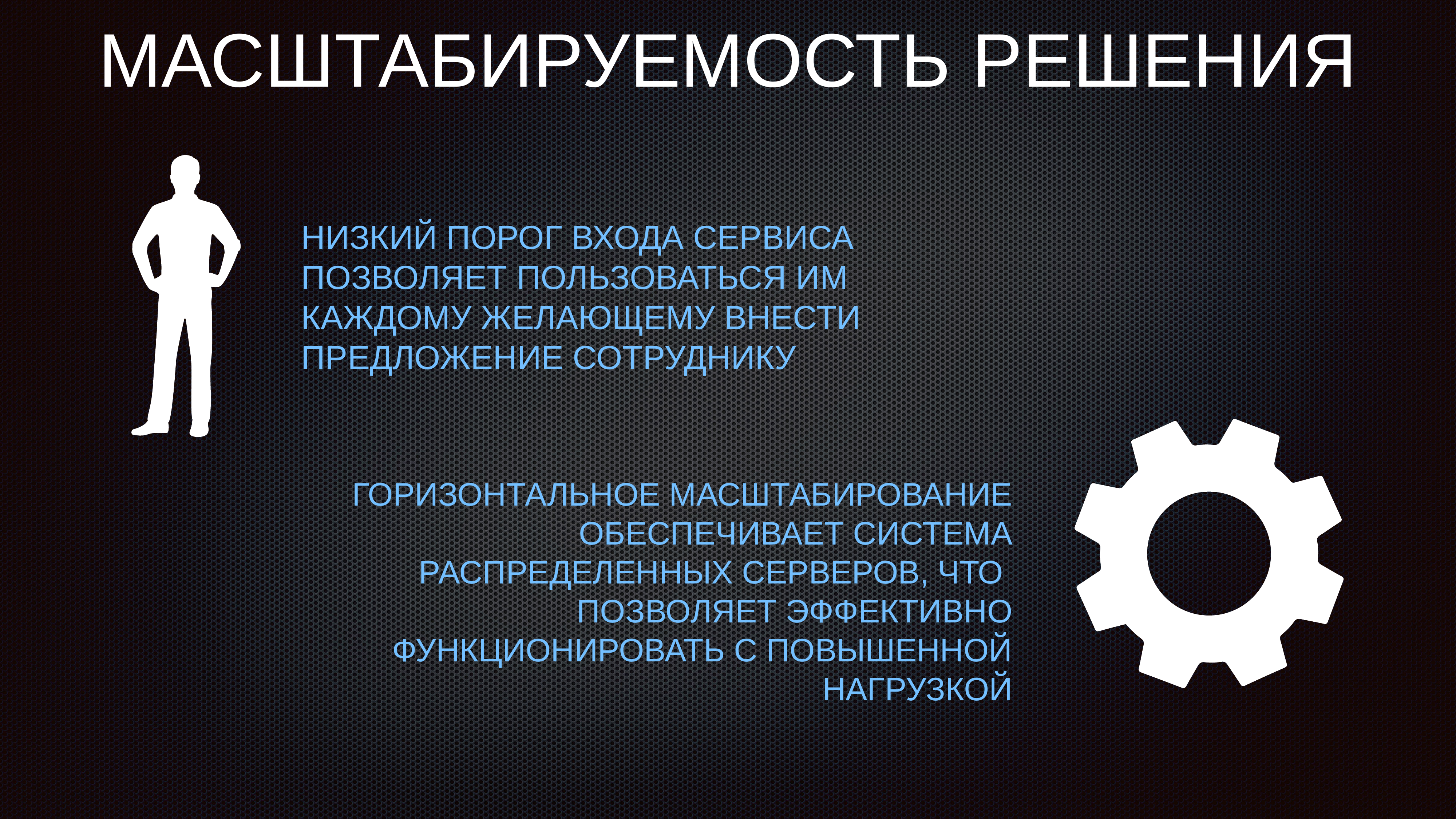

# МАСШТАБИРУЕМОСТЬ РЕШЕНИЯ

НИЗКИЙ ПОРОГ ВХОДА СЕРВИСА ПОЗВОЛЯЕТ ПОЛЬЗОВАТЬСЯ ИМ КАЖДОМУ ЖЕЛАЮЩЕМУ ВНЕСТИ ПРЕДЛОЖЕНИЕ СОТРУДНИКУ

ГОРИЗОНТАЛЬНОЕ МАСШТАБИРОВАНИЕ
ОБЕСПЕЧИВАЕТ СИСТЕМА РАСПРЕДЕЛЕННЫХ СЕРВЕРОВ, ЧТО
ПОЗВОЛЯЕТ ЭФФЕКТИВНО ФУНКЦИОНИРОВАТЬ С ПОВЫШЕННОЙ НАГРУЗКОЙ